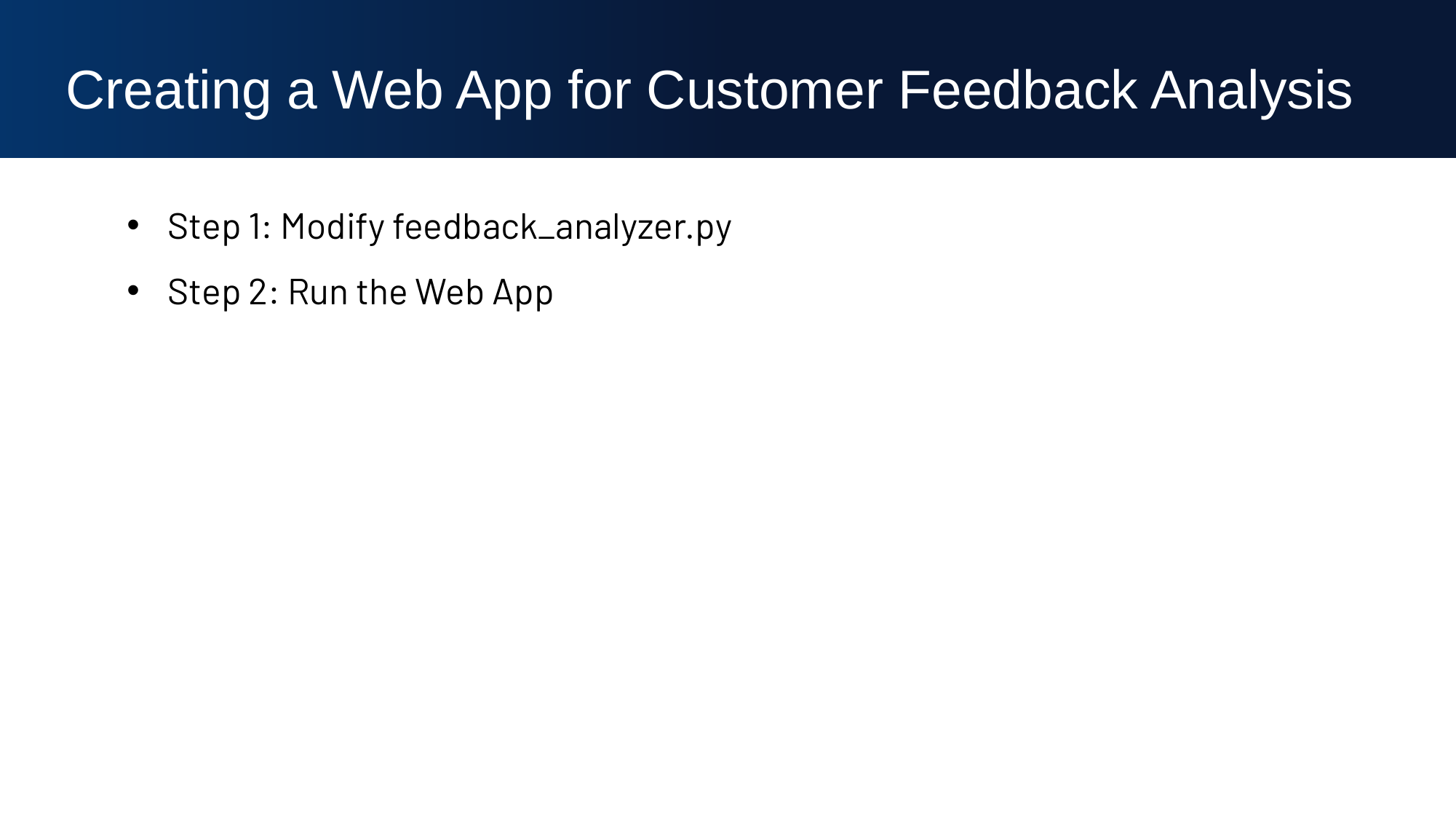

Creating a Web App for Customer Feedback Analysis

Step 1: Modify feedback_analyzer.py
Step 2: Run the Web App